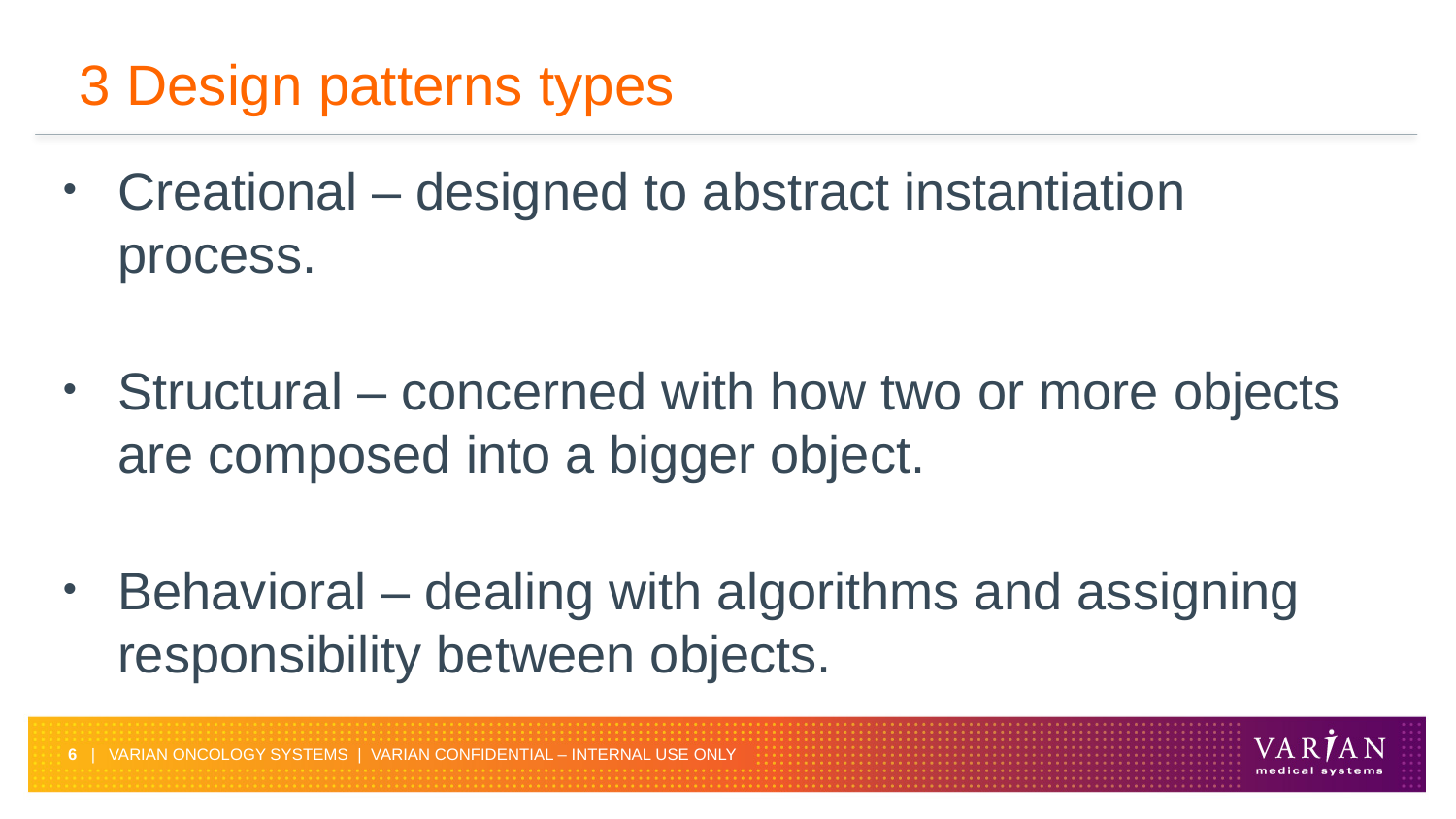

# 3 Design patterns types
Creational – designed to abstract instantiation process.
Structural – concerned with how two or more objects are composed into a bigger object.
Behavioral – dealing with algorithms and assigning responsibility between objects.